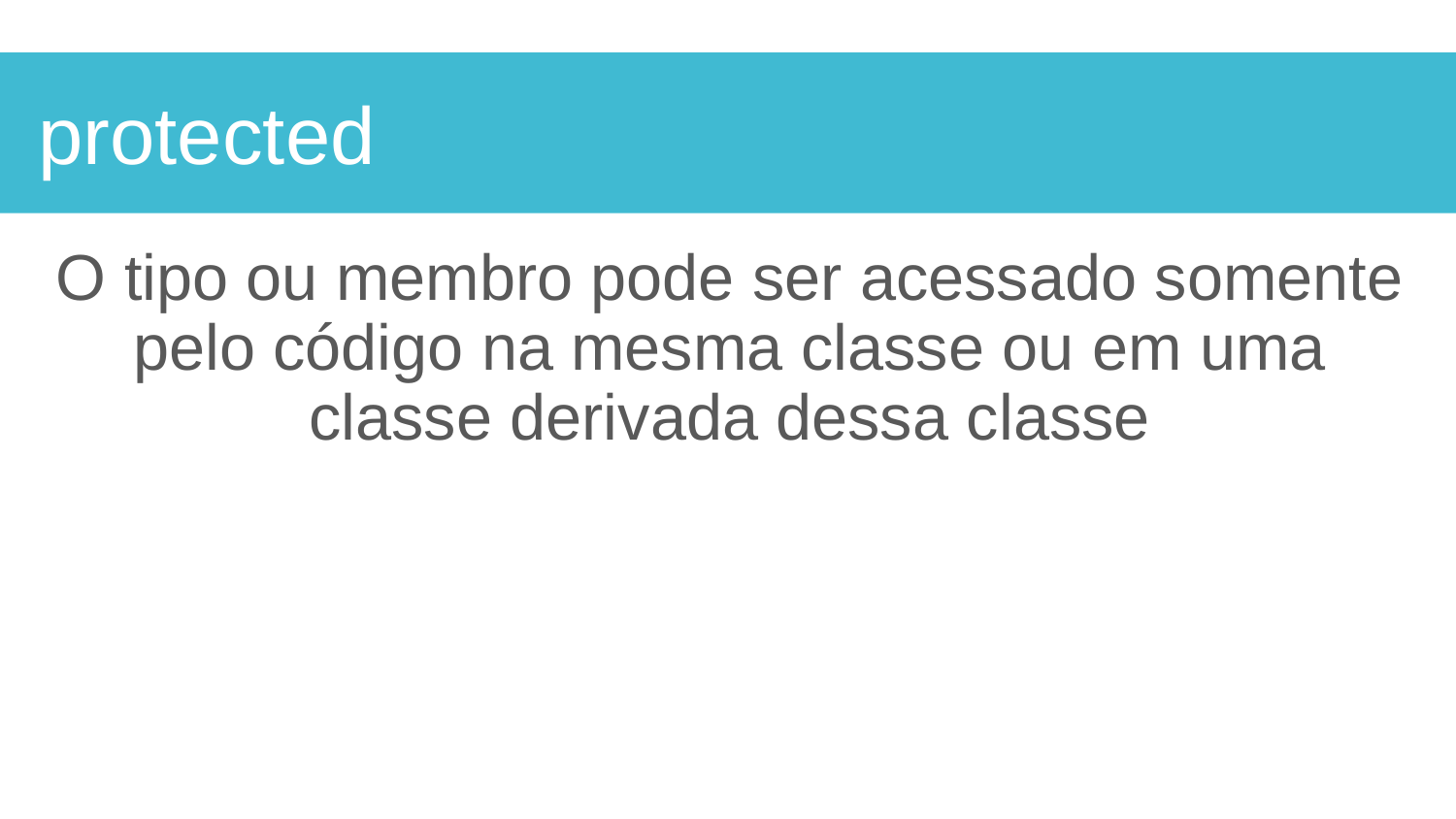

protected
O tipo ou membro pode ser acessado somente pelo código na mesma classe ou em uma classe derivada dessa classe